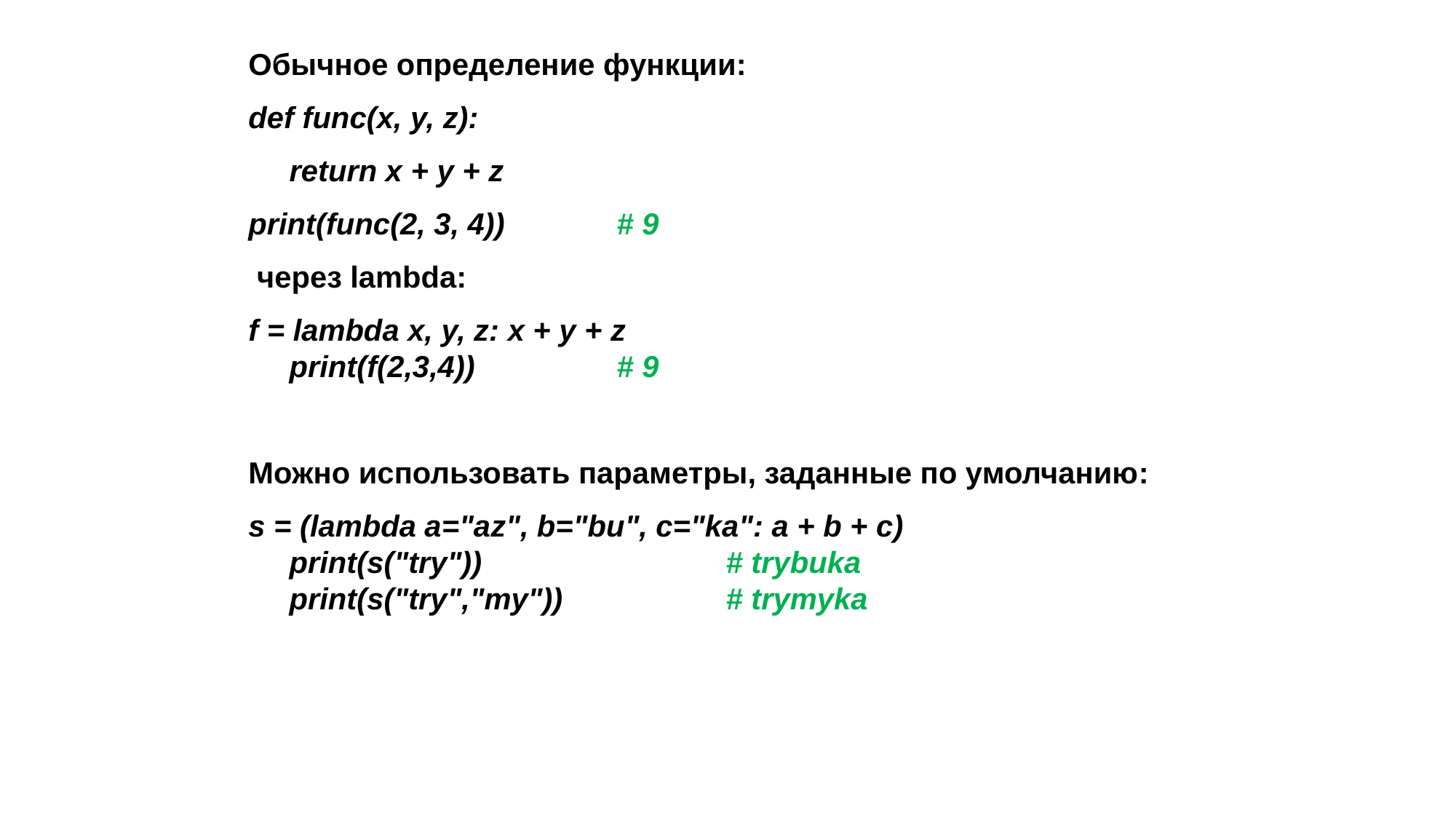

Обычное определение функции:
def func(x, y, z):
	return x + y + z
print(func(2, 3, 4)) 	# 9
 через lambda:
f = lambda x, y, z: x + y + z
print(f(2,3,4)) 		# 9

Можно использовать параметры, заданные по умолчанию:
s = (lambda a="az", b="bu", c="ka": a + b + c)
print(s("try"))			# trybuka
print(s("try","my"))		# trymyka